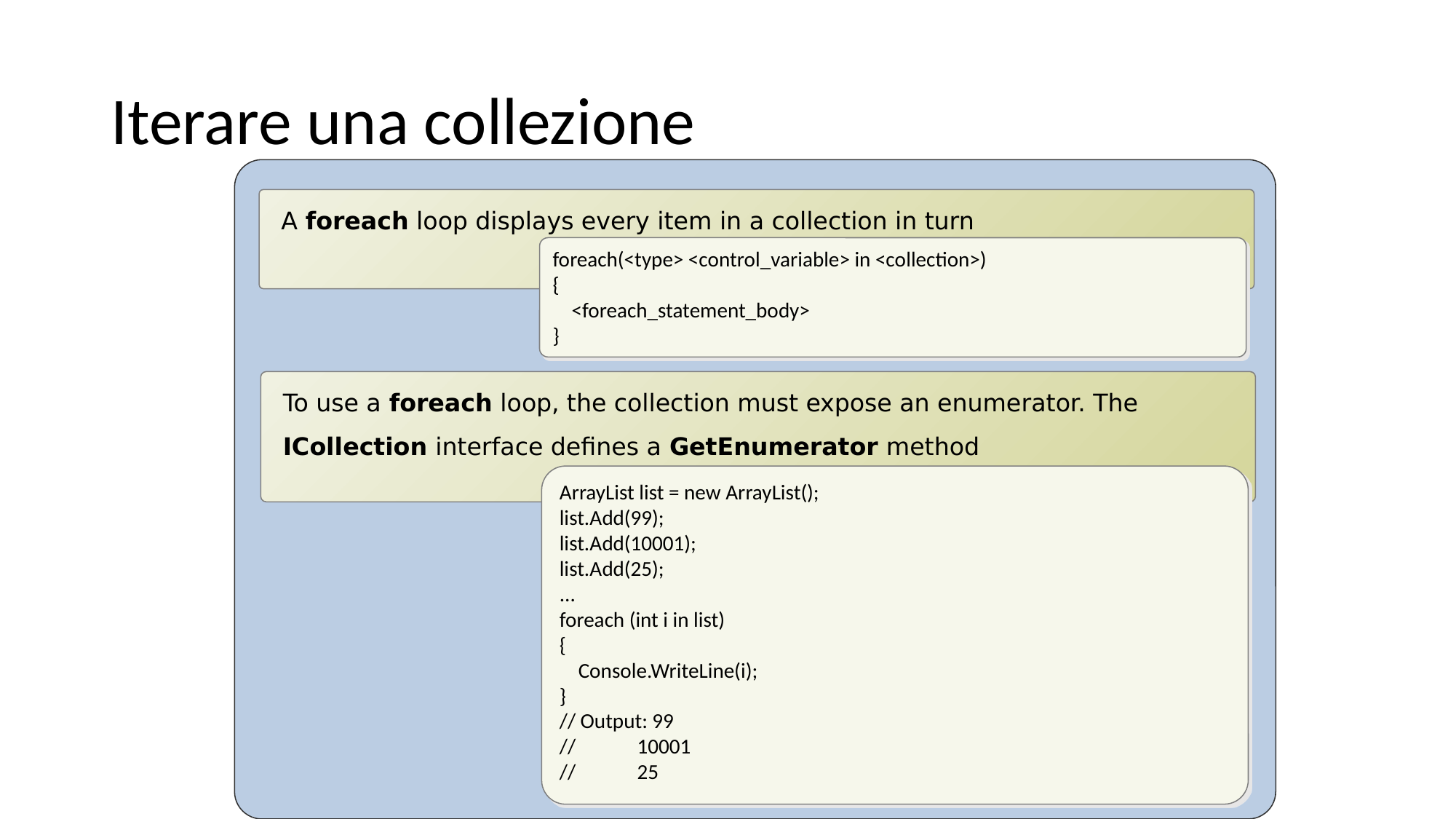

# Iterare una collezione

A foreach loop displays every item in a collection in turn

foreach(<type> <control_variable> in <collection>)
{
    <foreach_statement_body>
}
To use a foreach loop, the collection must expose an enumerator. The ICollection interface defines a GetEnumerator method

ArrayList list = new ArrayList();
list.Add(99);
list.Add(10001);
list.Add(25);
...
foreach (int i in list)
{
    Console.WriteLine(i);
}
// Output: 99
//             10001
//             25